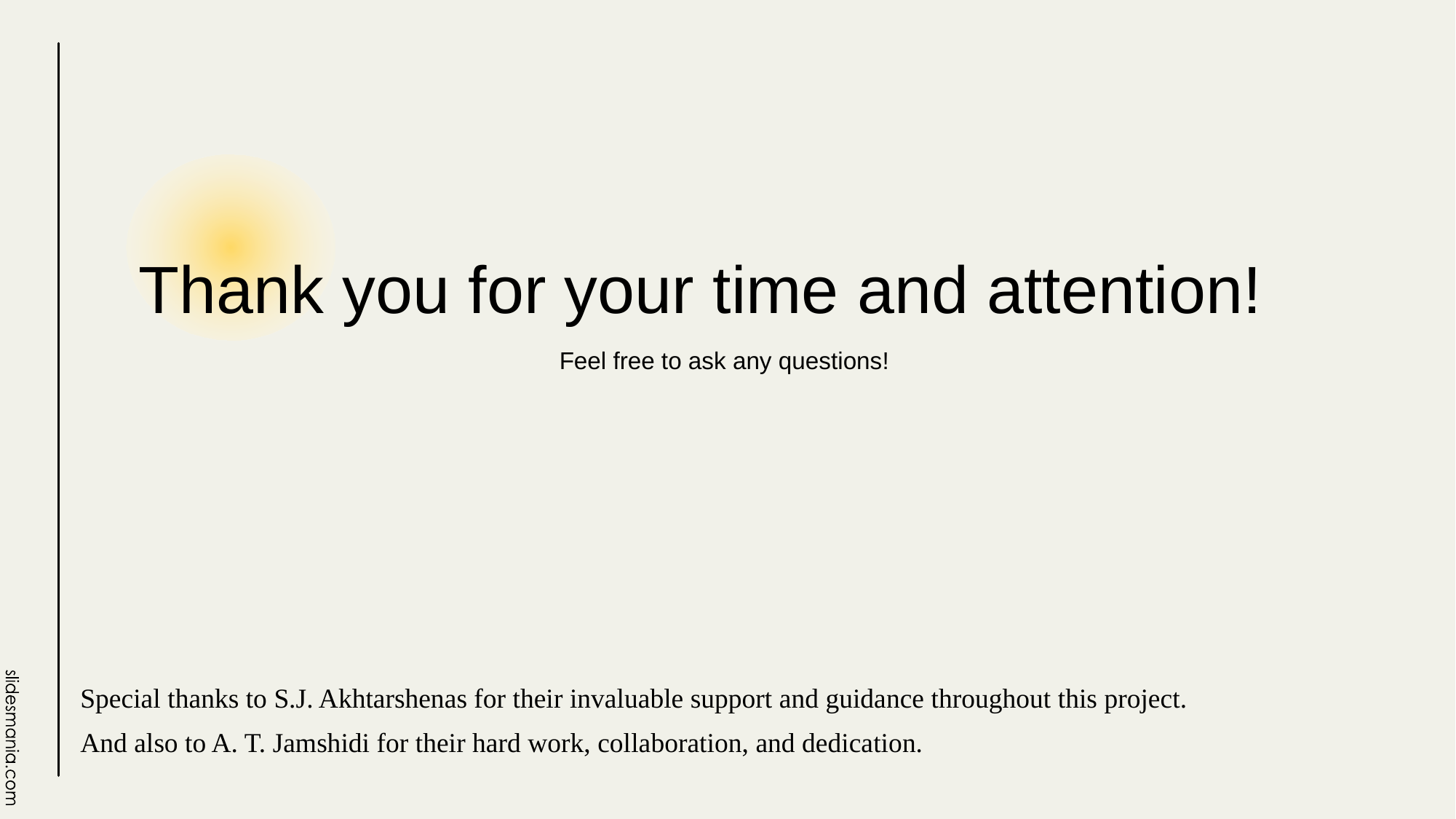

# Thank you for your time and attention!
Feel free to ask any questions!
Special thanks to S.J. Akhtarshenas for their invaluable support and guidance throughout this project.
And also to A. T. Jamshidi for their hard work, collaboration, and dedication.